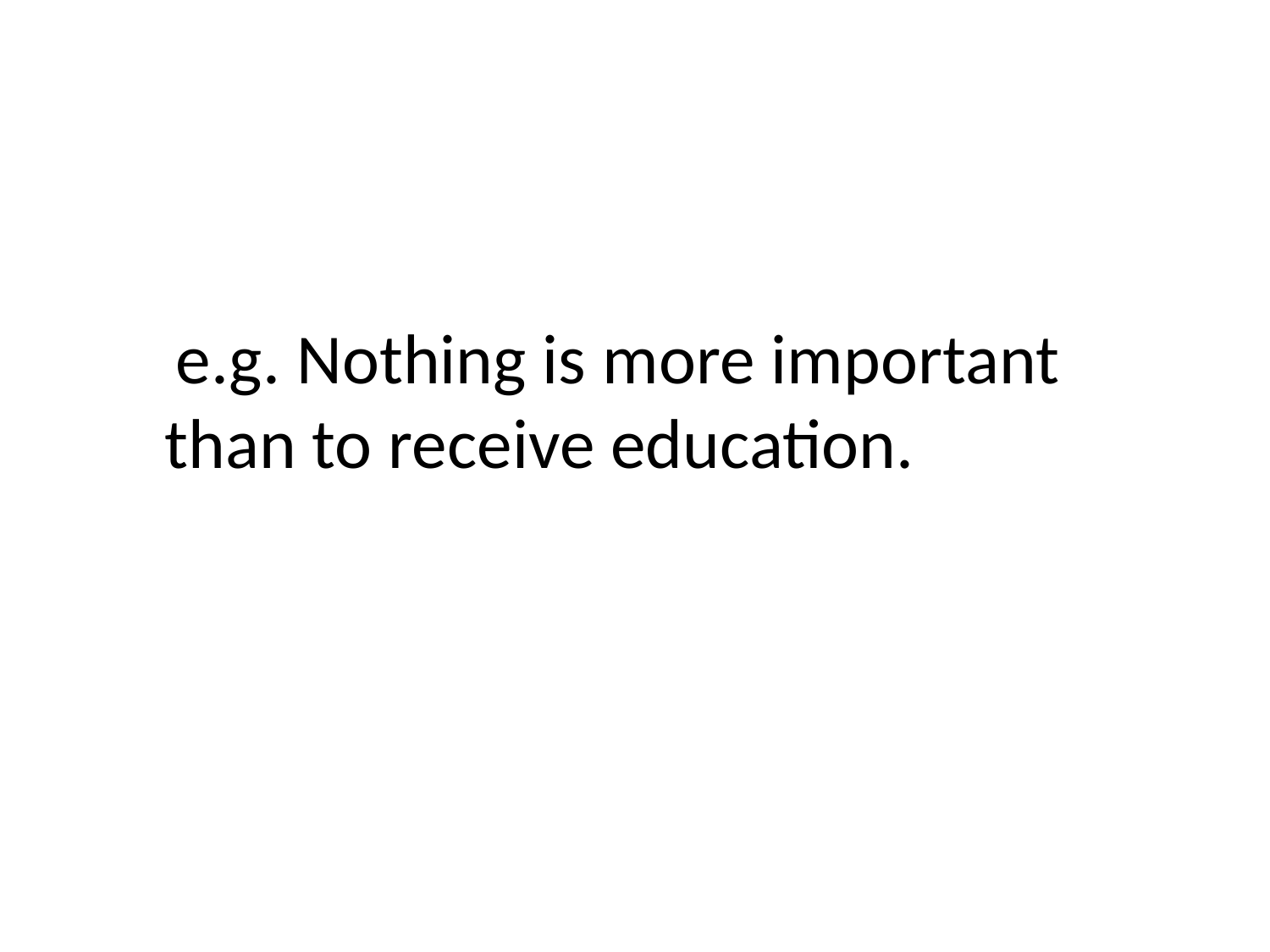

e.g. Nothing is more important than to receive education.